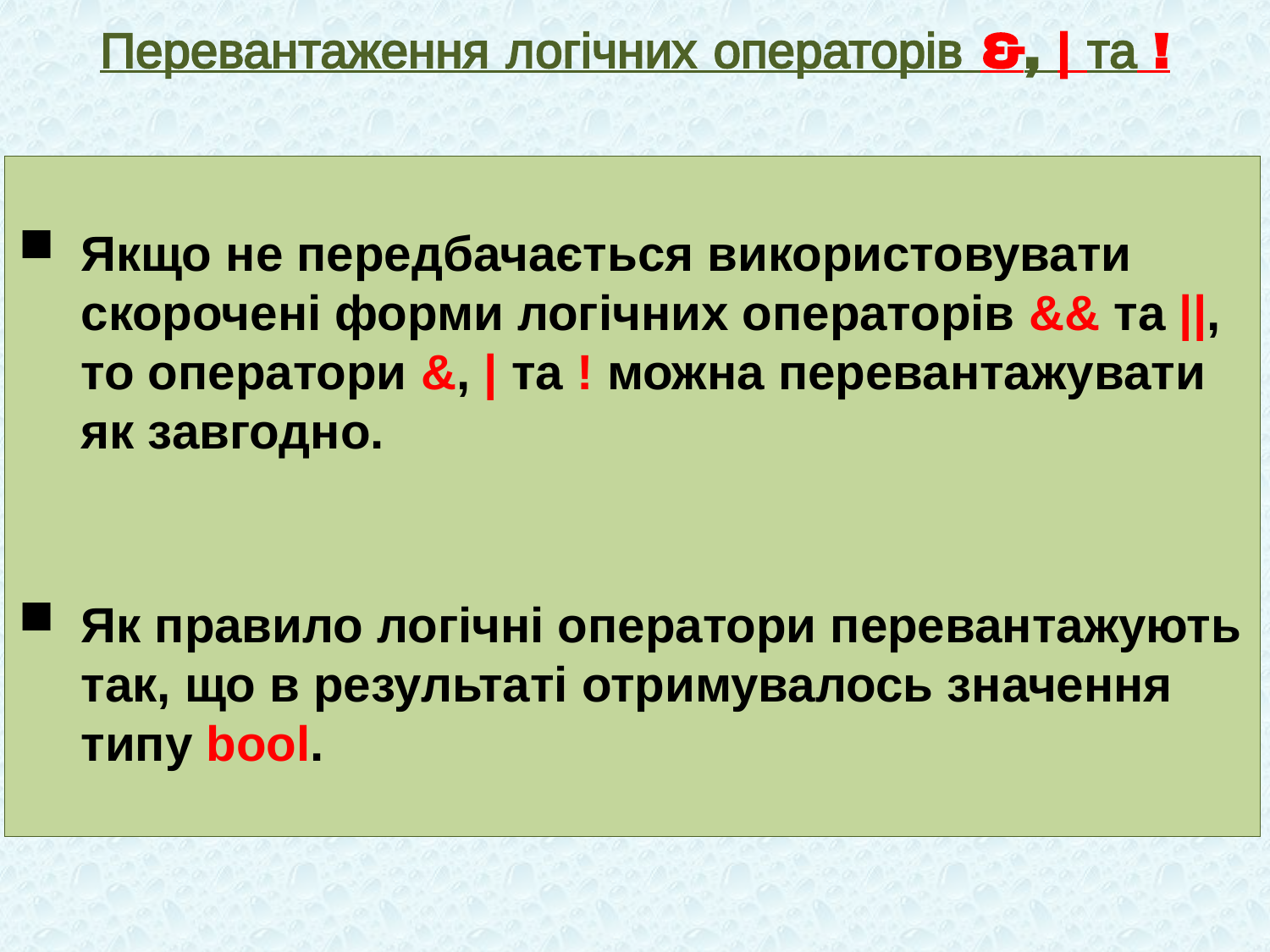

# Перевантаження логічних операторів &, | та !

Якщо не передбачається використовувати скорочені форми логічних операторів && та ||, то оператори &, | та ! можна перевантажувати як завгодно.

Як правило логічні оператори перевантажують так, що в результаті отримувалось значення типу bool.